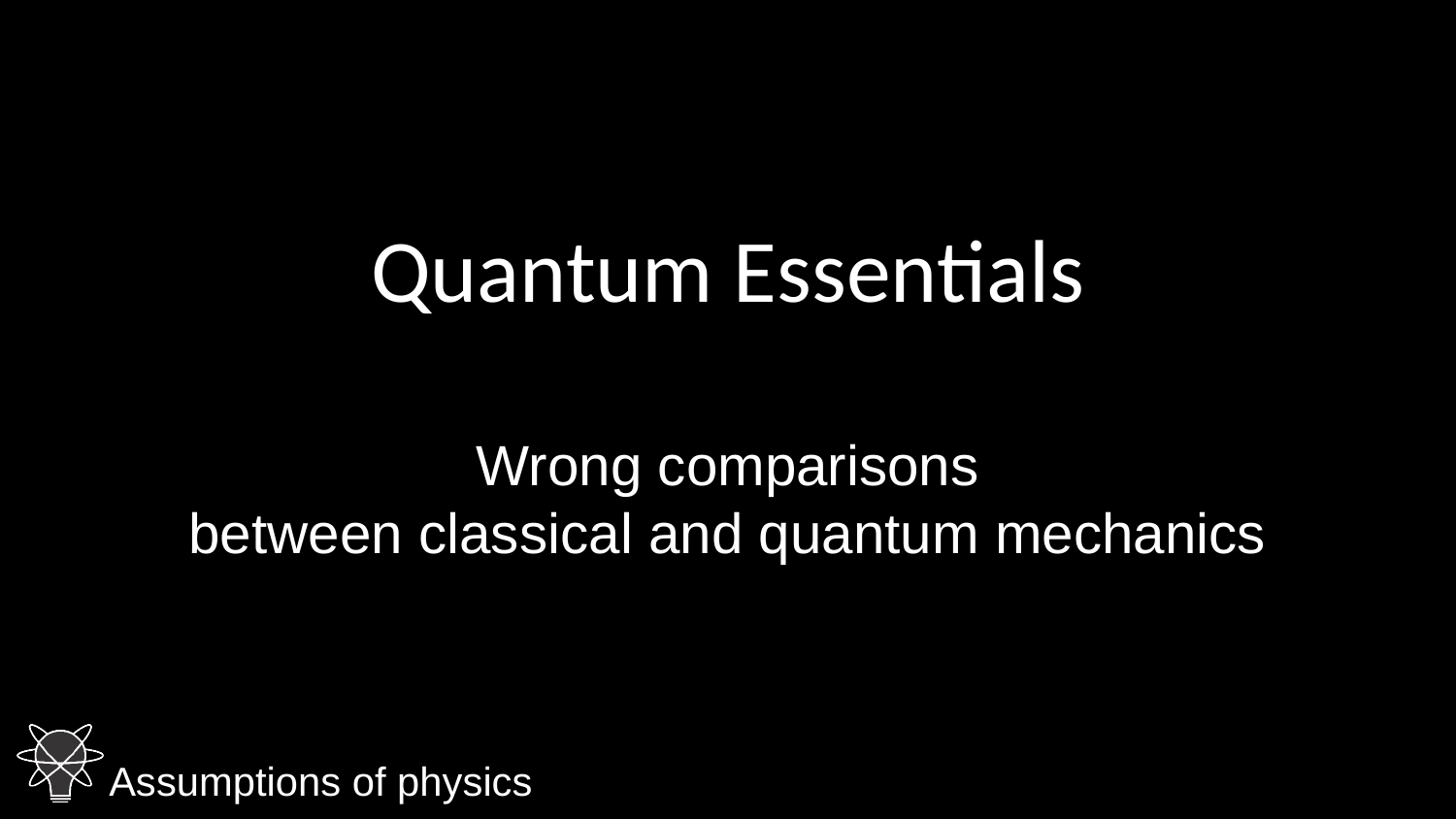

# Quantum Essentials
Wrong comparisons
between classical and quantum mechanics